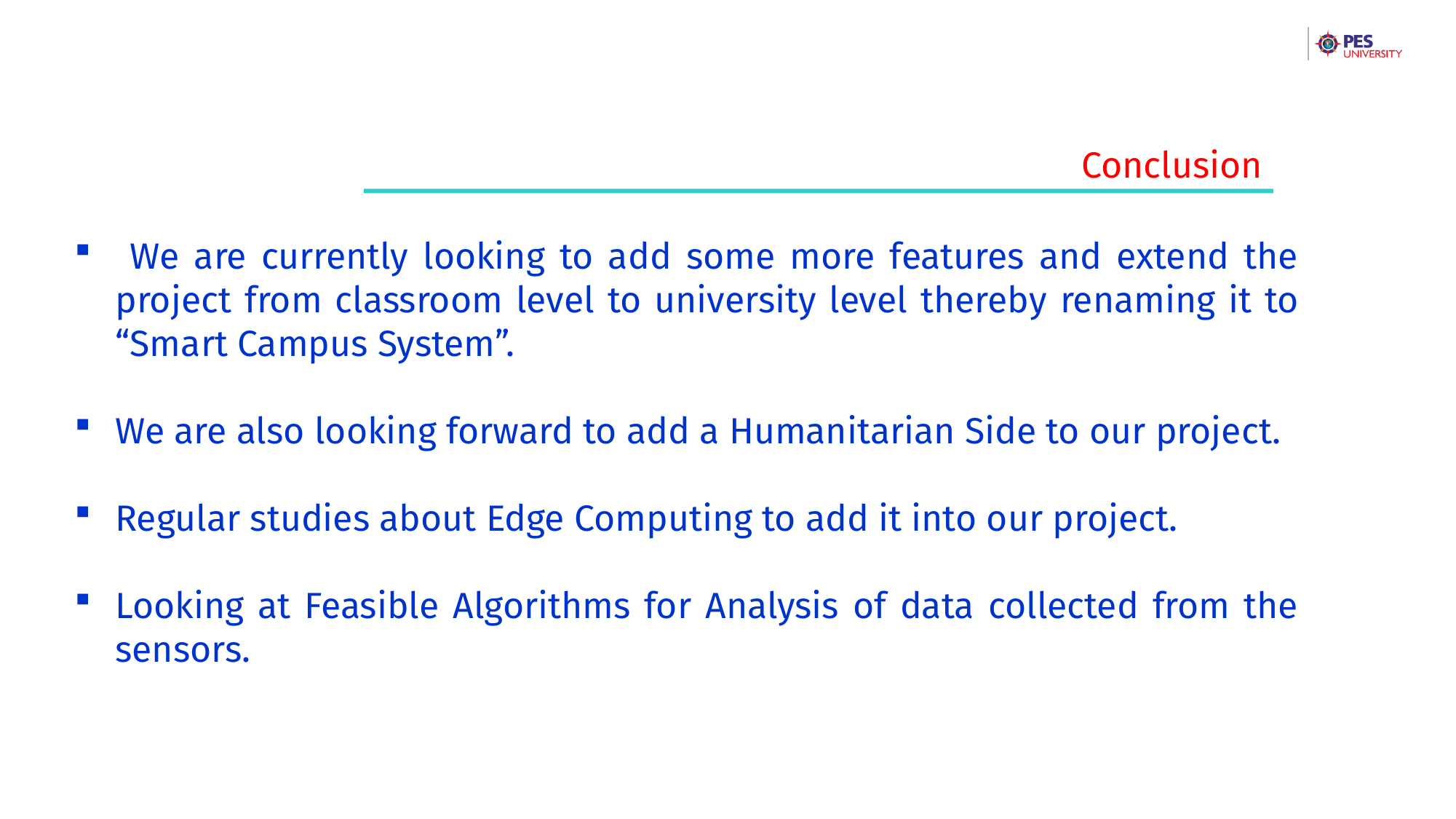

Conclusion

 We are currently looking to add some more features and extend the project from classroom level to university level thereby renaming it to “Smart Campus System”.

We are also looking forward to add a Humanitarian Side to our project.

Regular studies about Edge Computing to add it into our project.

Looking at Feasible Algorithms for Analysis of data collected from the sensors.